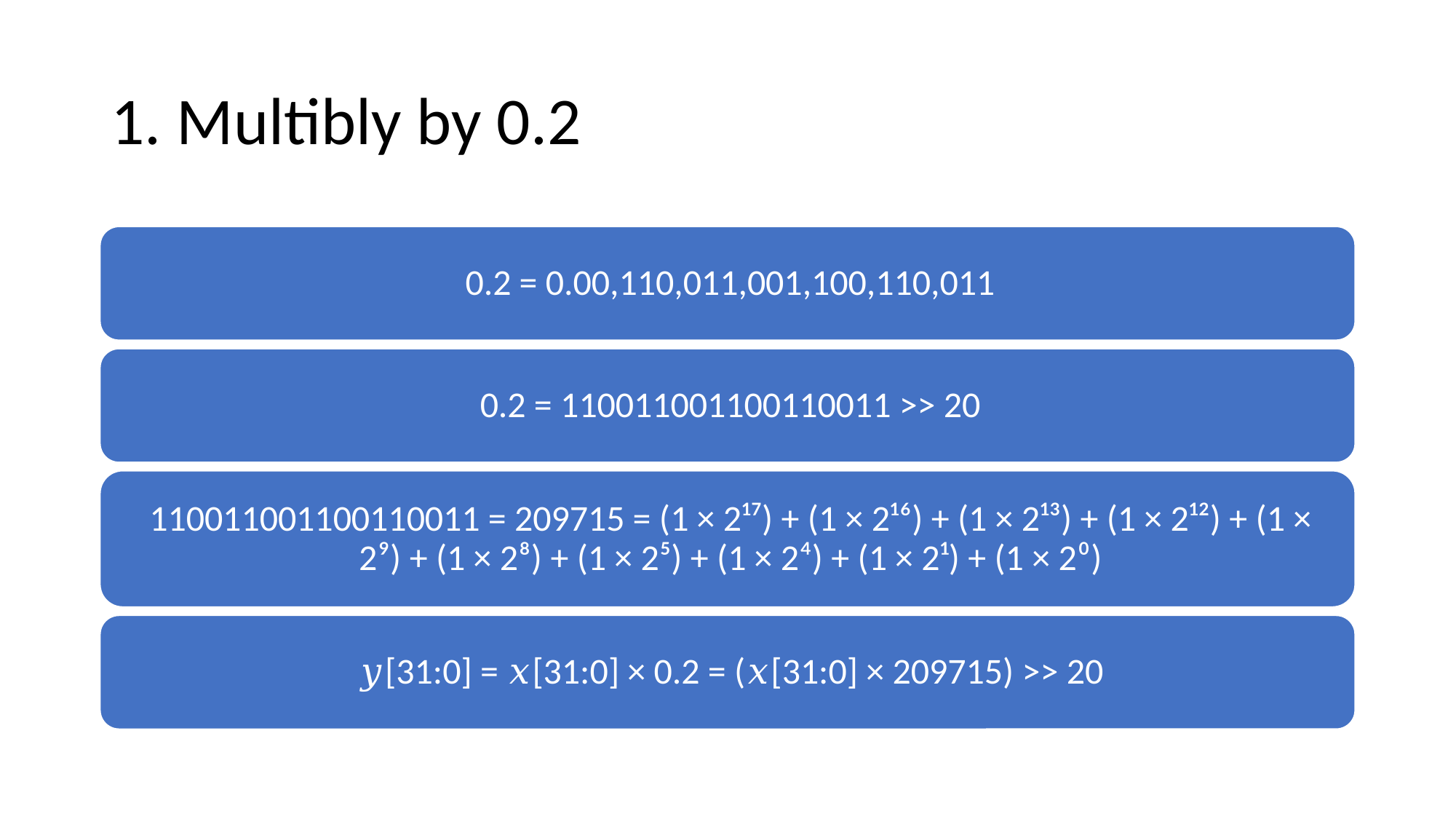

# 1. Multibly by 0.2
0.2 = 0.00,110,011,001,100,110,011
0.2 = 110011001100110011 >> 20
110011001100110011 = 209715 = (1 × 2¹⁷) + (1 × 2¹⁶) + (1 × 2¹³) + (1 × 2¹²) + (1 × 2⁹) + (1 × 2⁸) + (1 × 2⁵) + (1 × 2⁴) + (1 × 2¹) + (1 × 2⁰)
𝑦[31:0] = 𝑥[31:0] × 0.2 = (𝑥[31:0] × 209715) >> 20